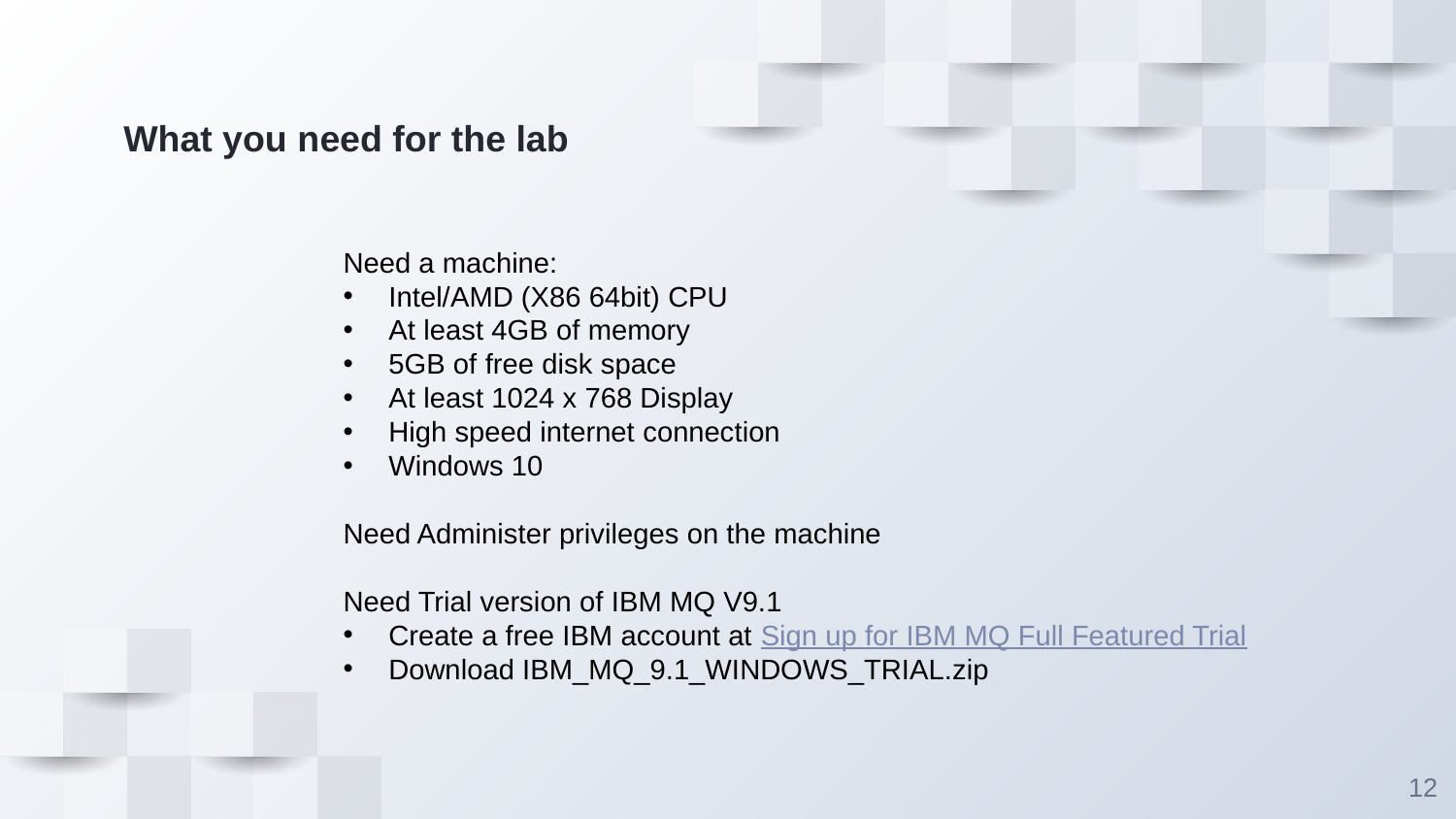

# What you need for the lab
Need a machine:
Intel/AMD (X86 64bit) CPU
At least 4GB of memory
5GB of free disk space
At least 1024 x 768 Display
High speed internet connection
Windows 10

Need Administer privileges on the machine

Need Trial version of IBM MQ V9.1
Create a free IBM account at Sign up for IBM MQ Full Featured Trial
Download IBM_MQ_9.1_WINDOWS_TRIAL.zip

12